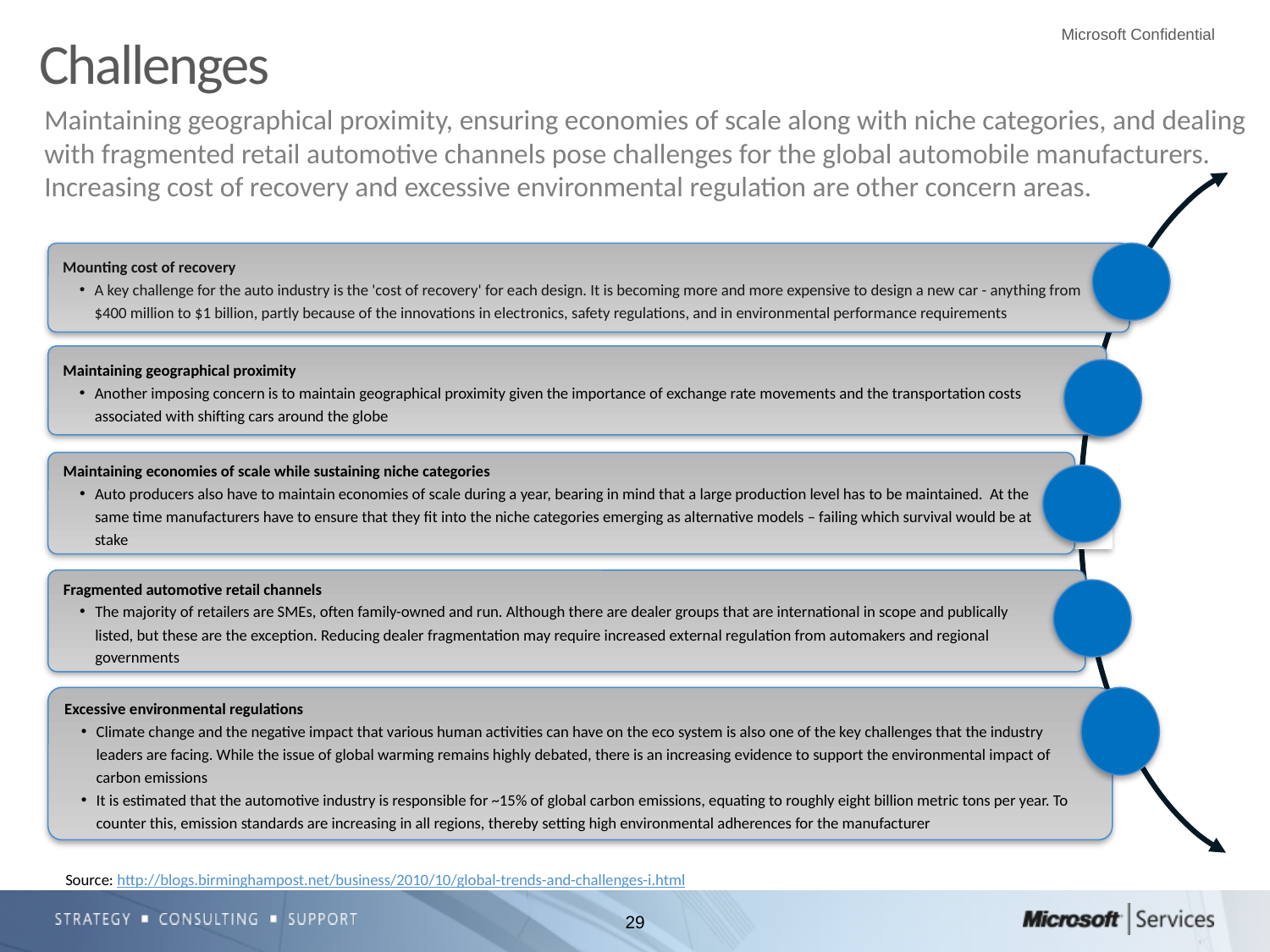

# Challenges
Maintaining geographical proximity, ensuring economies of scale along with niche categories, and dealing with fragmented retail automotive channels pose challenges for the global automobile manufacturers. Increasing cost of recovery and excessive environmental regulation are other concern areas.
Mounting cost of recovery
A key challenge for the auto industry is the 'cost of recovery' for each design. It is becoming more and more expensive to design a new car - anything from $400 million to $1 billion, partly because of the innovations in electronics, safety regulations, and in environmental performance requirements

Maintaining geographical proximity
Another imposing concern is to maintain geographical proximity given the importance of exchange rate movements and the transportation costs associated with shifting cars around the globe

Maintaining economies of scale while sustaining niche categories
Auto producers also have to maintain economies of scale during a year, bearing in mind that a large production level has to be maintained.  At the same time manufacturers have to ensure that they fit into the niche categories emerging as alternative models – failing which survival would be at stake

Fragmented automotive retail channels
The majority of retailers are SMEs, often family-owned and run. Although there are dealer groups that are international in scope and publically listed, but these are the exception. Reducing dealer fragmentation may require increased external regulation from automakers and regional governments

Excessive environmental regulations
Climate change and the negative impact that various human activities can have on the eco system is also one of the key challenges that the industry leaders are facing. While the issue of global warming remains highly debated, there is an increasing evidence to support the environmental impact of carbon emissions
It is estimated that the automotive industry is responsible for ~15% of global carbon emissions, equating to roughly eight billion metric tons per year. To counter this, emission standards are increasing in all regions, thereby setting high environmental adherences for the manufacturer

Source: http://blogs.birminghampost.net/business/2010/10/global-trends-and-challenges-i.html